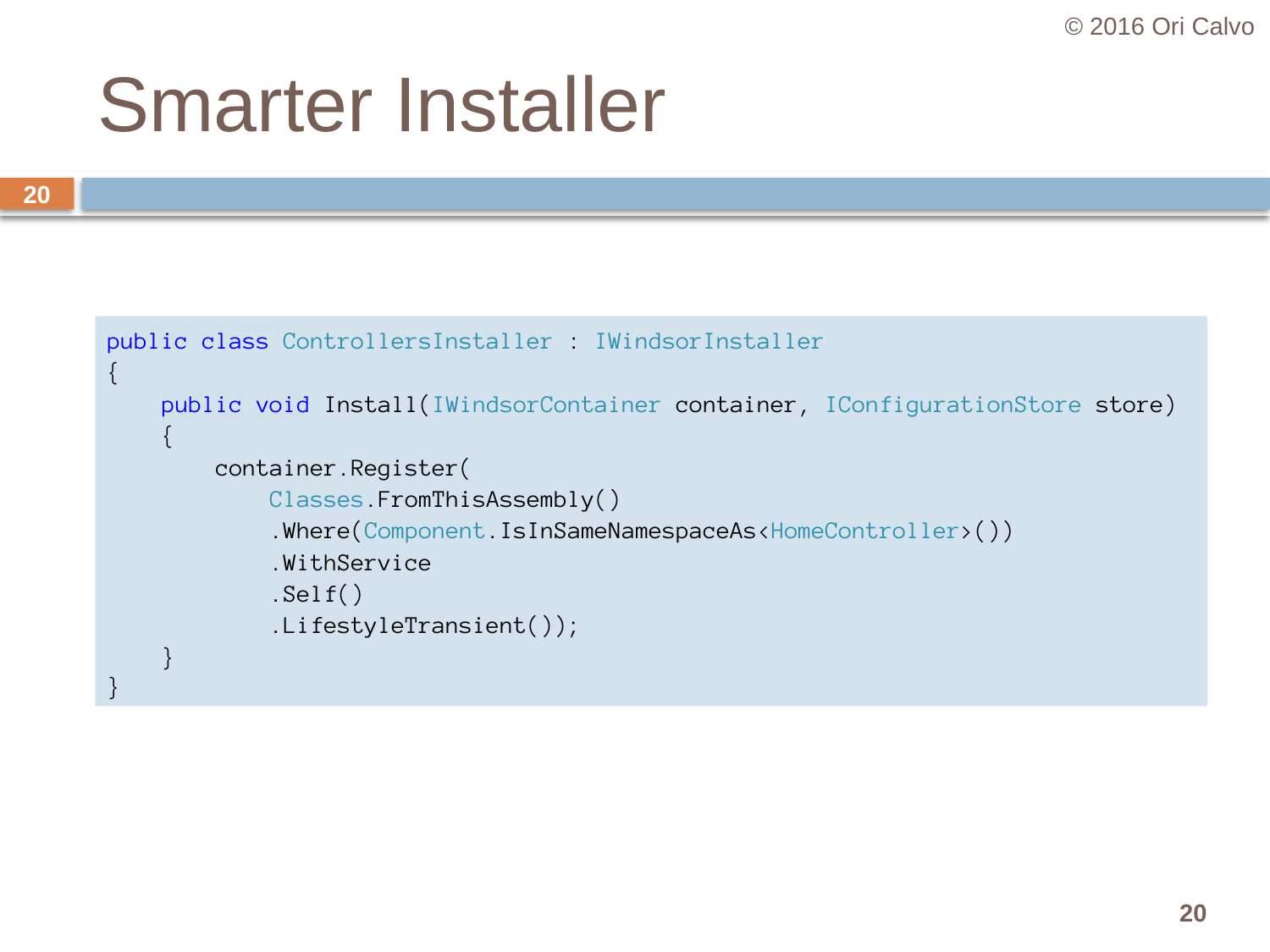

© 2016 Ori Calvo
# Smarter Installer
20
public class ControllersInstaller : IWindsorInstaller
{
    public void Install(IWindsorContainer container, IConfigurationStore store)
    {
        container.Register(
            Classes.FromThisAssembly()
            .Where(Component.IsInSameNamespaceAs<HomeController>())
            .WithService
            .Self()
            .LifestyleTransient());
    }
}